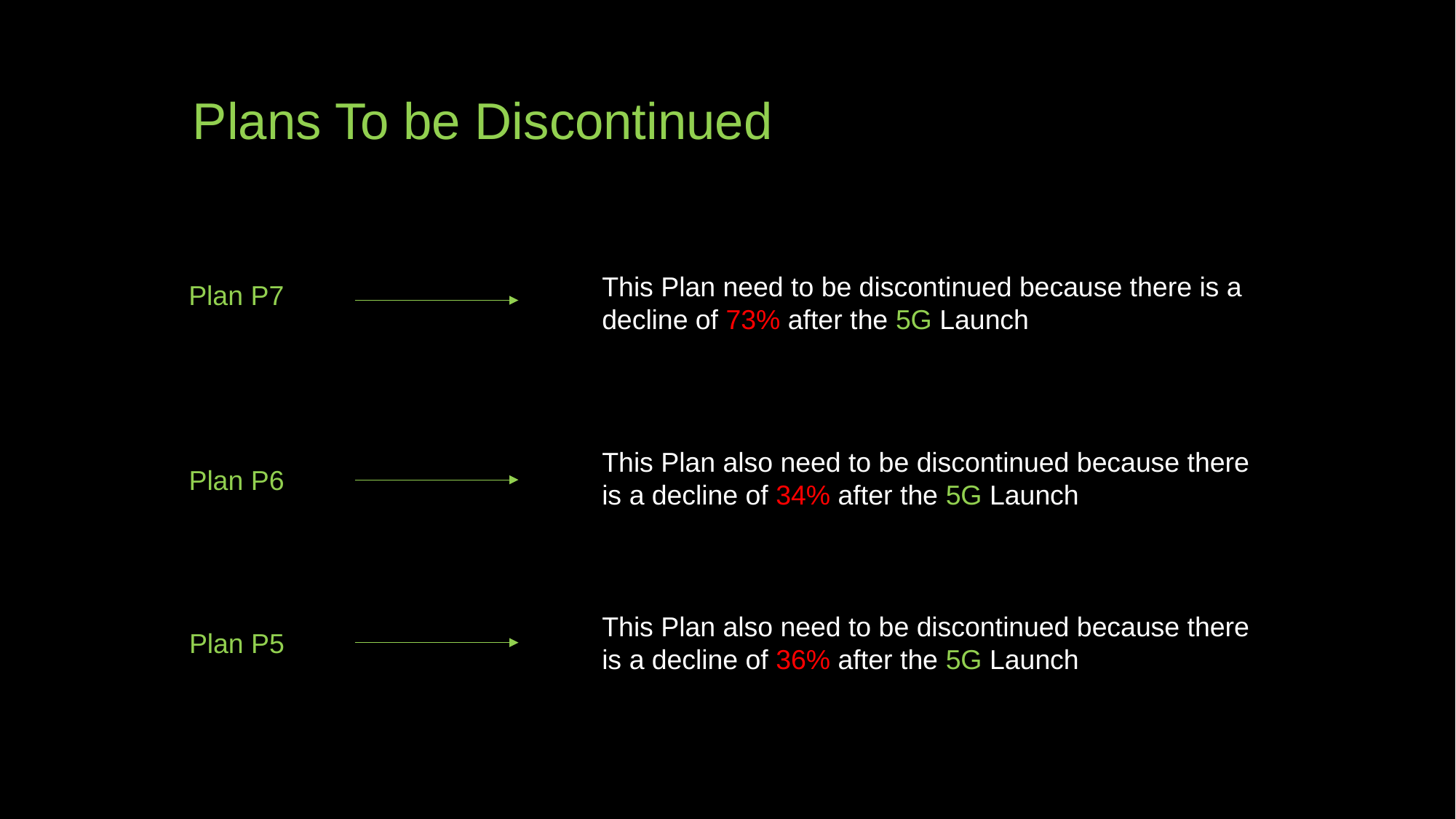

# Plans To be Discontinued
This Plan need to be discontinued because there is a decline of 73% after the 5G Launch
Plan P7
This Plan also need to be discontinued because there is a decline of 34% after the 5G Launch
Plan P6
This Plan also need to be discontinued because there is a decline of 36% after the 5G Launch
Plan P5